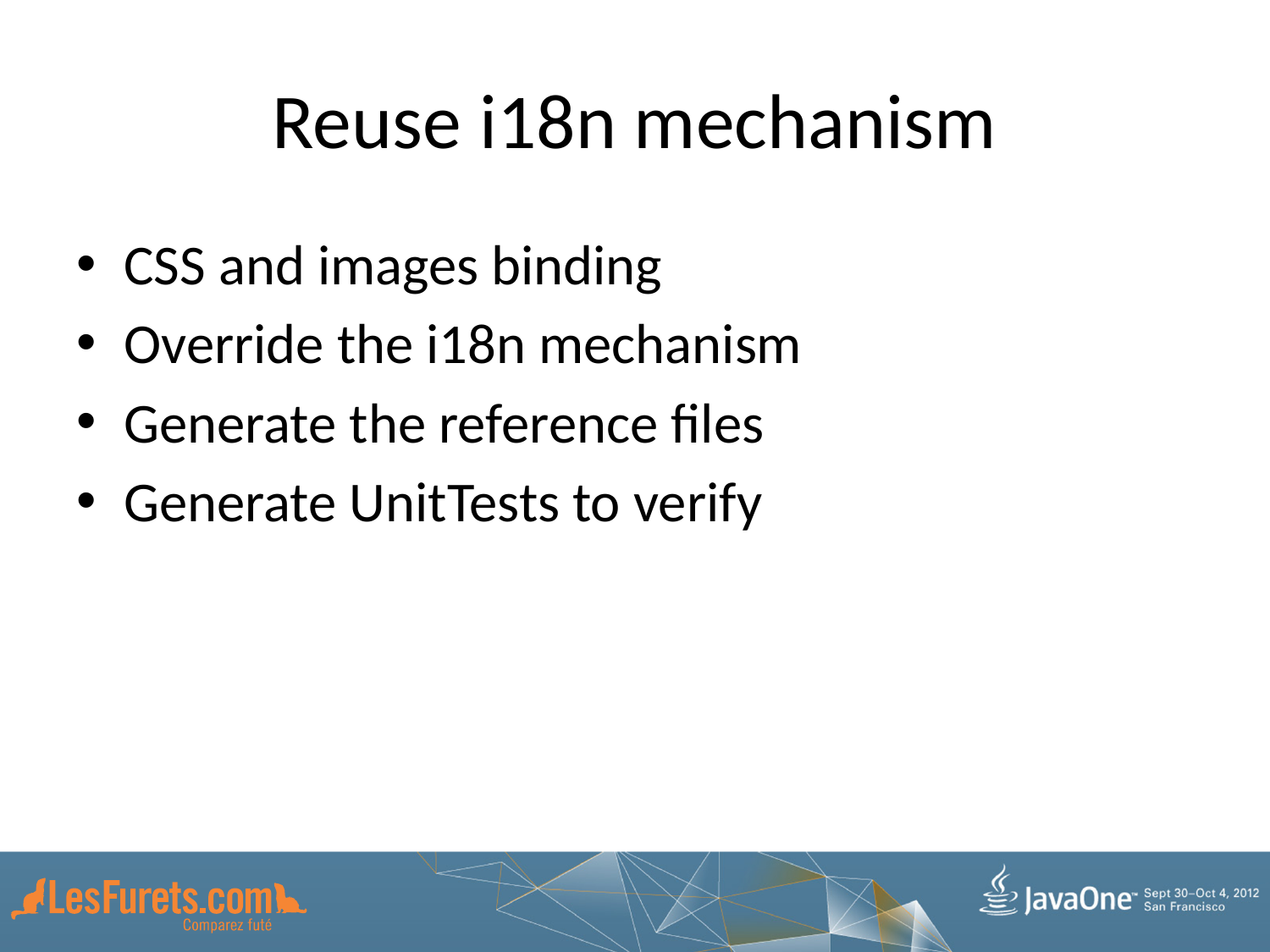

# Reuse i18n mechanism
CSS and images binding
Override the i18n mechanism
Generate the reference files
Generate UnitTests to verify